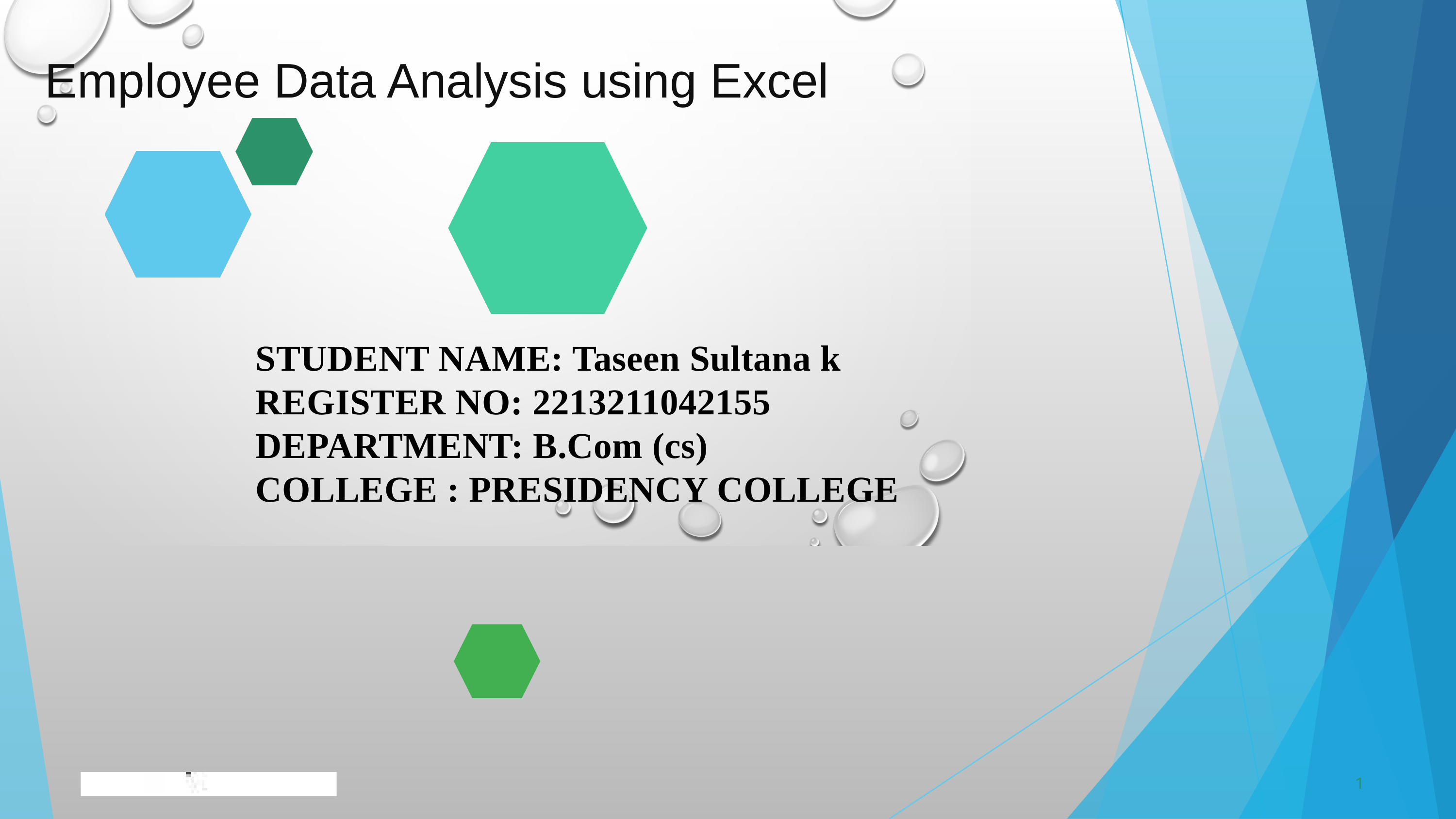

Employee Data Analysis using Excel

STUDENT NAME: Taseen Sultana k
REGISTER NO: 2213211042155
DEPARTMENT: B.Com (cs)
COLLEGE : PRESIDENCY COLLEGE

1